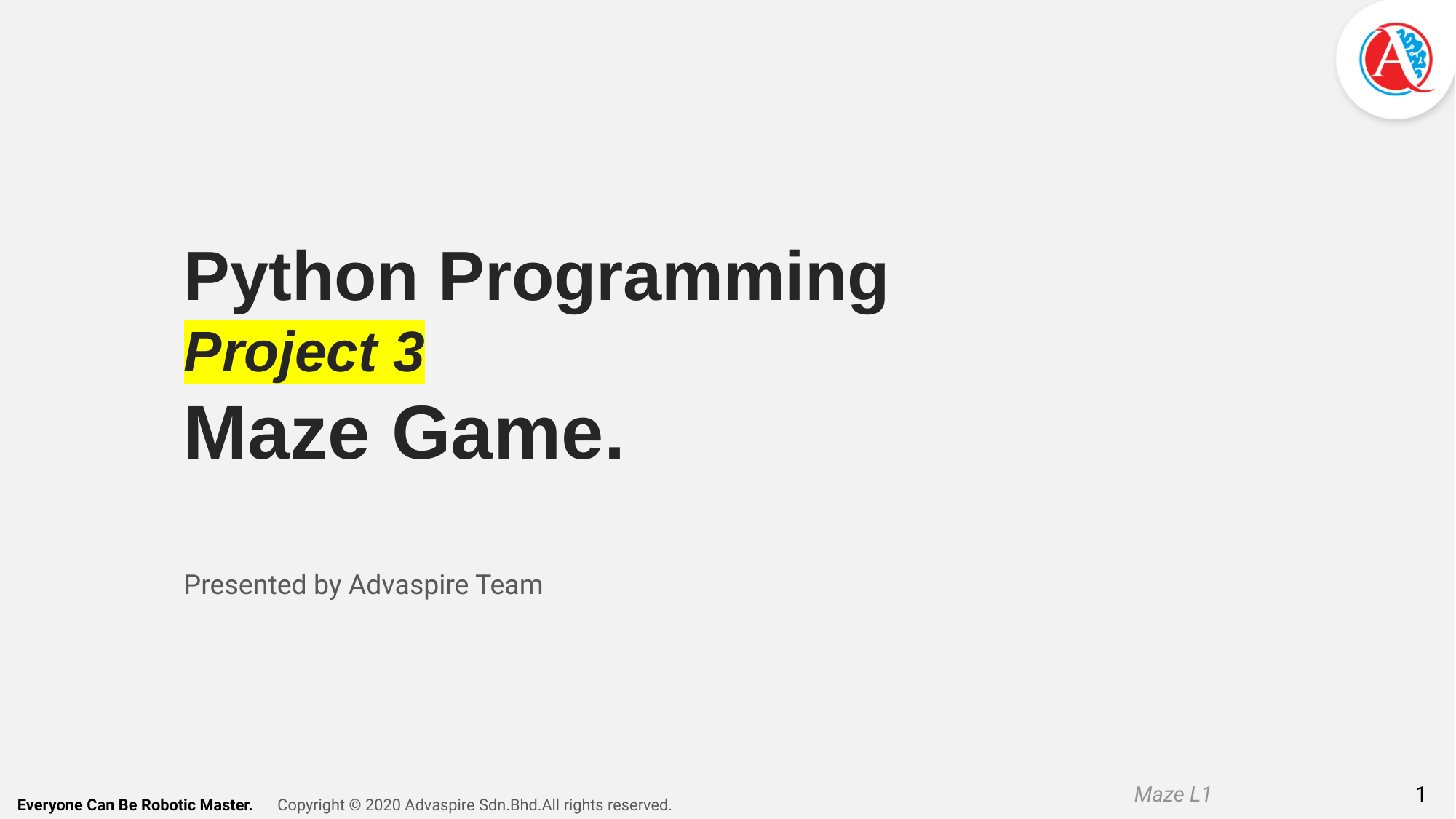

Python Programming
Project 3
Maze Game.

Presented by Advaspire Team
Maze L1